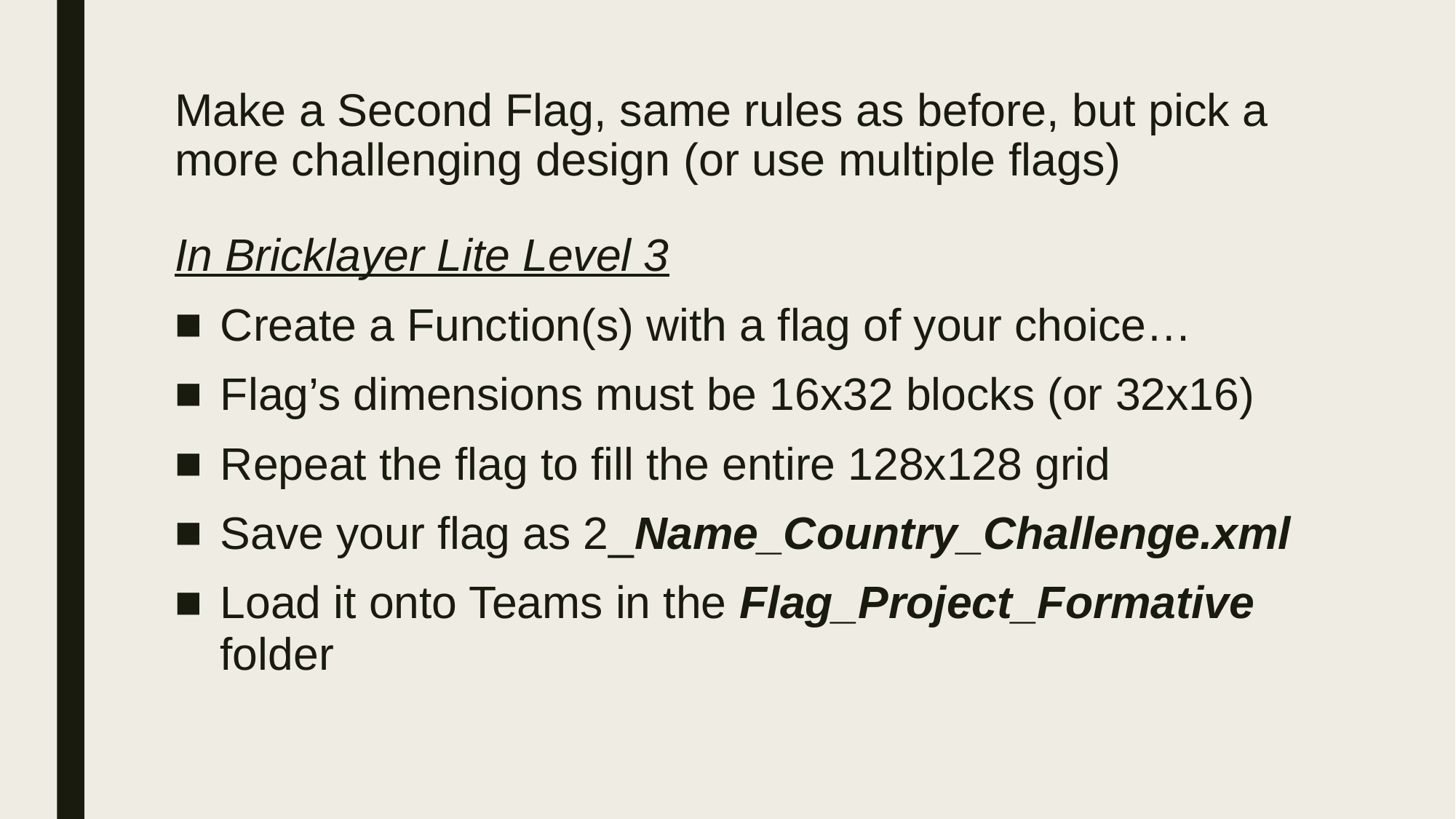

# Make a Second Flag, same rules as before, but pick a more challenging design (or use multiple flags)
In Bricklayer Lite Level 3
Create a Function(s) with a flag of your choice…
Flag’s dimensions must be 16x32 blocks (or 32x16)
Repeat the flag to fill the entire 128x128 grid
Save your flag as 2_Name_Country_Challenge.xml
Load it onto Teams in the Flag_Project_Formative folder